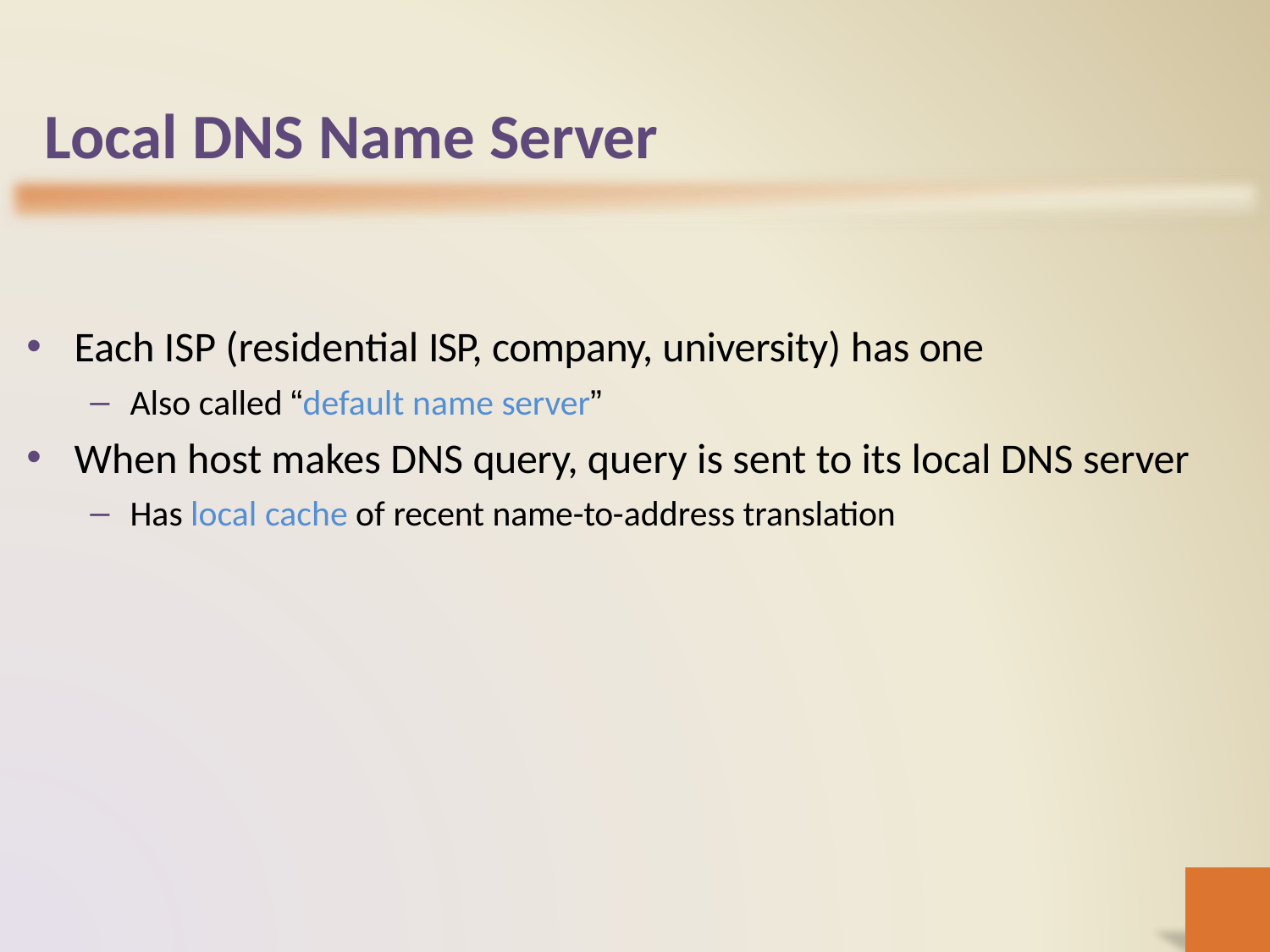

# Local DNS Name Server

Each ISP (residential ISP, company, university) has one
Also called “default name server”
When host makes DNS query, query is sent to its local DNS server
Has local cache of recent name-to-address translation